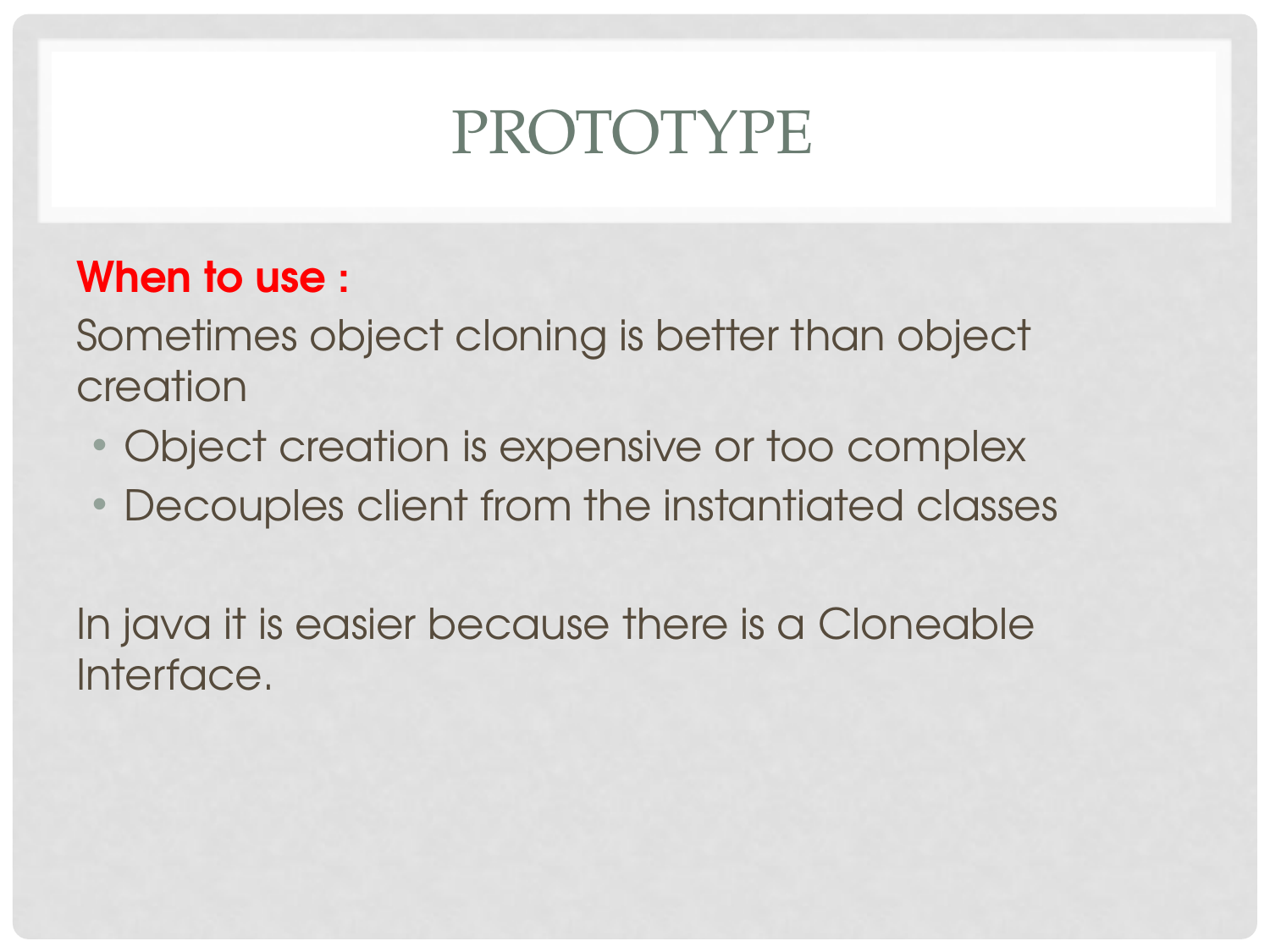

# PROTOTYPE
When to use :
Sometimes object cloning is better than object creation
Object creation is expensive or too complex
Decouples client from the instantiated classes

In java it is easier because there is a Cloneable Interface.